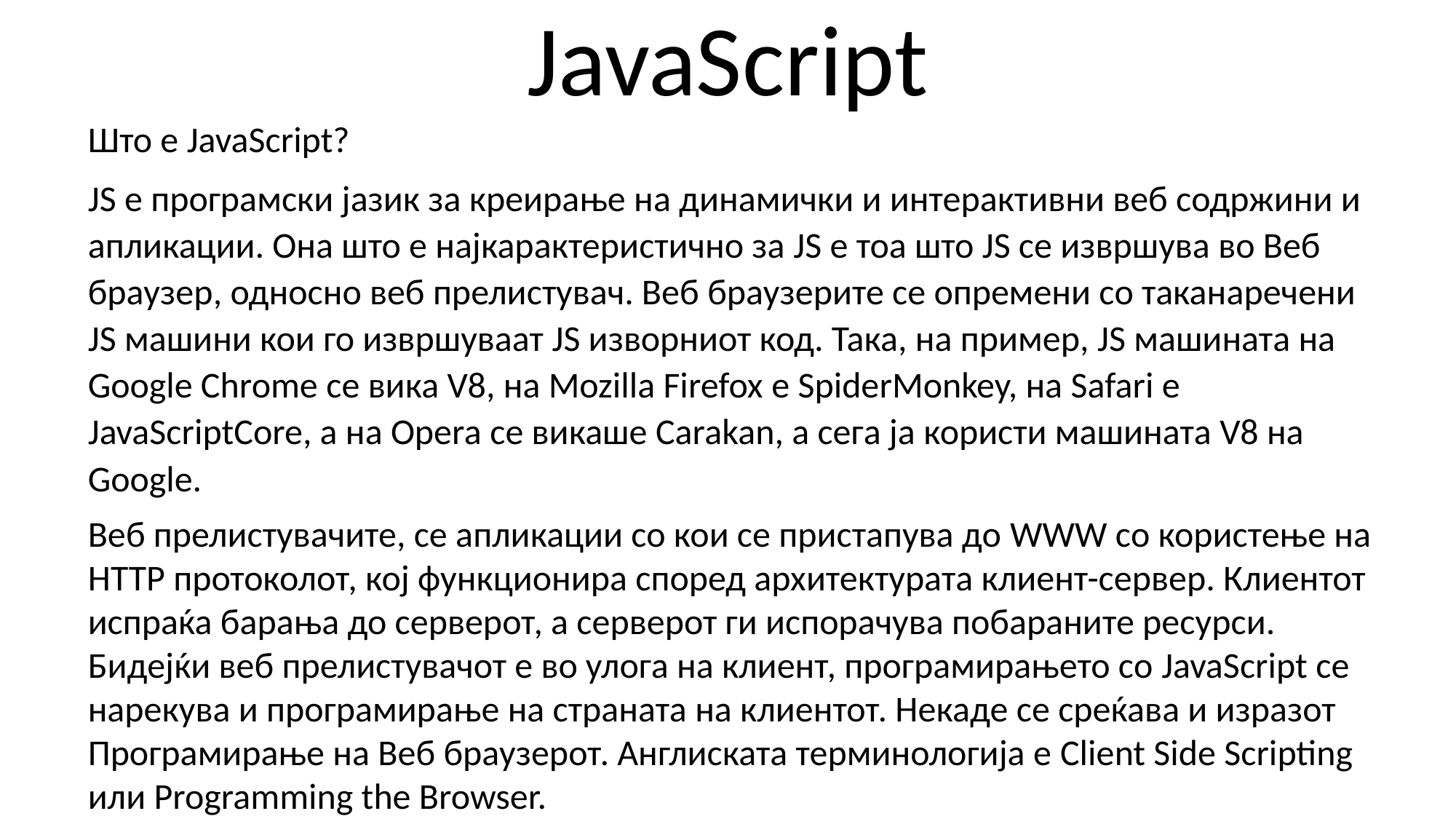

# JavaScript
Што е JavaScript?
JS е програмски јазик за креирање на динамички и интерактивни веб содржини и апликации. Она што е најкарактеристично за JS е тоа што JS се извршува во Веб браузер, односно веб прелистувач. Веб браузерите се опремени со таканаречени JS машини кои го извршуваат JS изворниот код. Така, на пример, JS машината на Google Chrome се вика V8, на Mozilla Firefox е SpiderMonkey, на Safari е JavaScriptCore, а на Opera се викаше Carakan, а сега ја користи машината V8 на Google.
Веб прелистувачите, се апликации со кои се пристапува до WWW со користење на HTTP протоколот, кој функционира според архитектурата клиент-сервер. Клиентот испраќа барања до серверот, а серверот ги испорачува побараните ресурси.  Бидејќи веб прелистувачот е во улога на клиент, програмирањето со JavaScript се нарекува и програмирање на страната на клиентот. Некаде се среќава и изразот Програмирање на Веб браузерот. Англиската терминологија е Client Side Scripting или Programming the Browser.